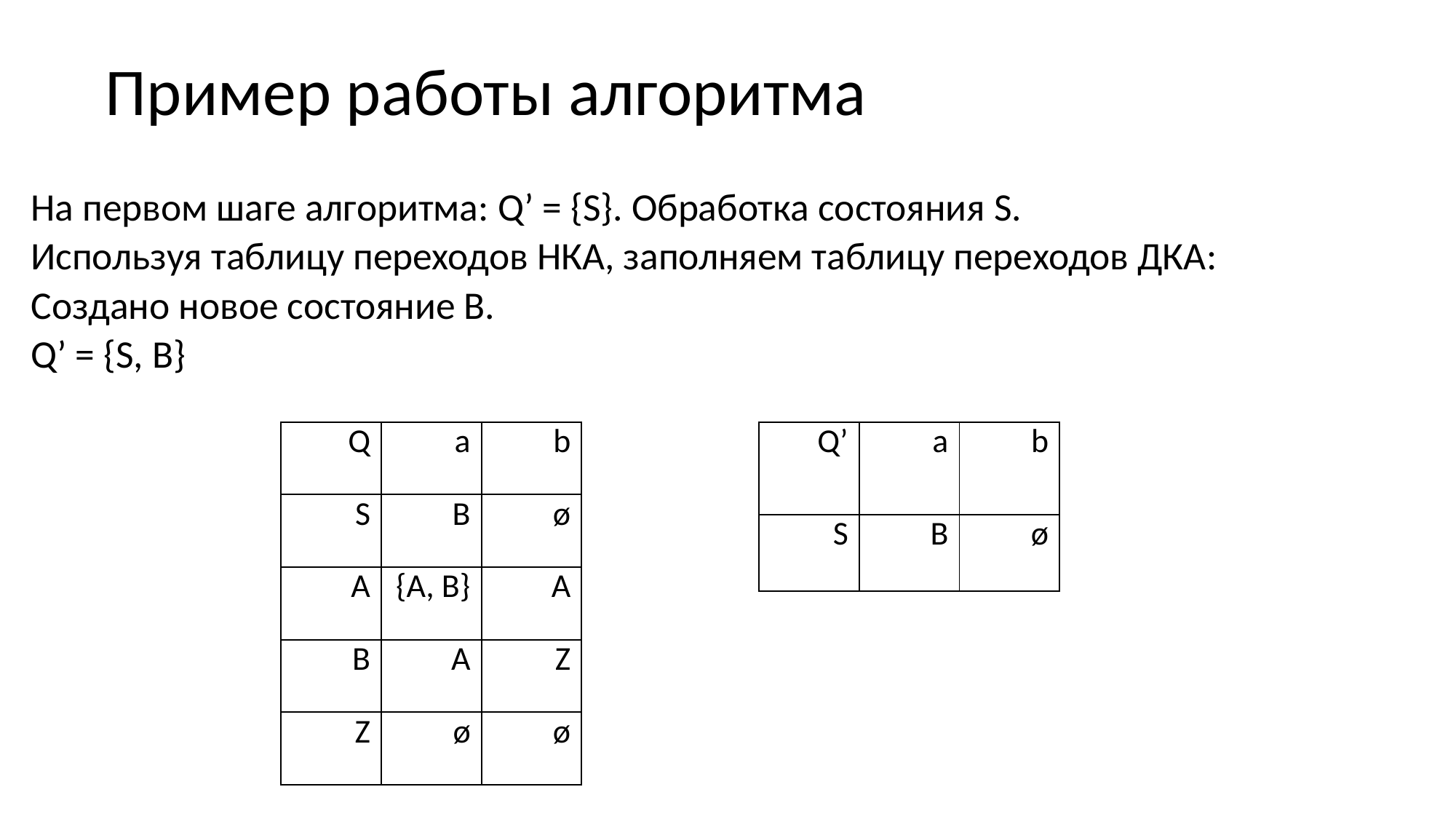

# Пример работы алгоритма
На первом шаге алгоритма: Q’ = {S}. Обработка состояния S.
Используя таблицу переходов НКА, заполняем таблицу переходов ДКА:
Создано новое состояние B.
Q’ = {S, B}
| Q | a | b |
| --- | --- | --- |
| S | B | ø |
| A | {A, B} | A |
| B | A | Z |
| Z | ø | ø |
| Q’ | a | b |
| --- | --- | --- |
| S | B | ø |